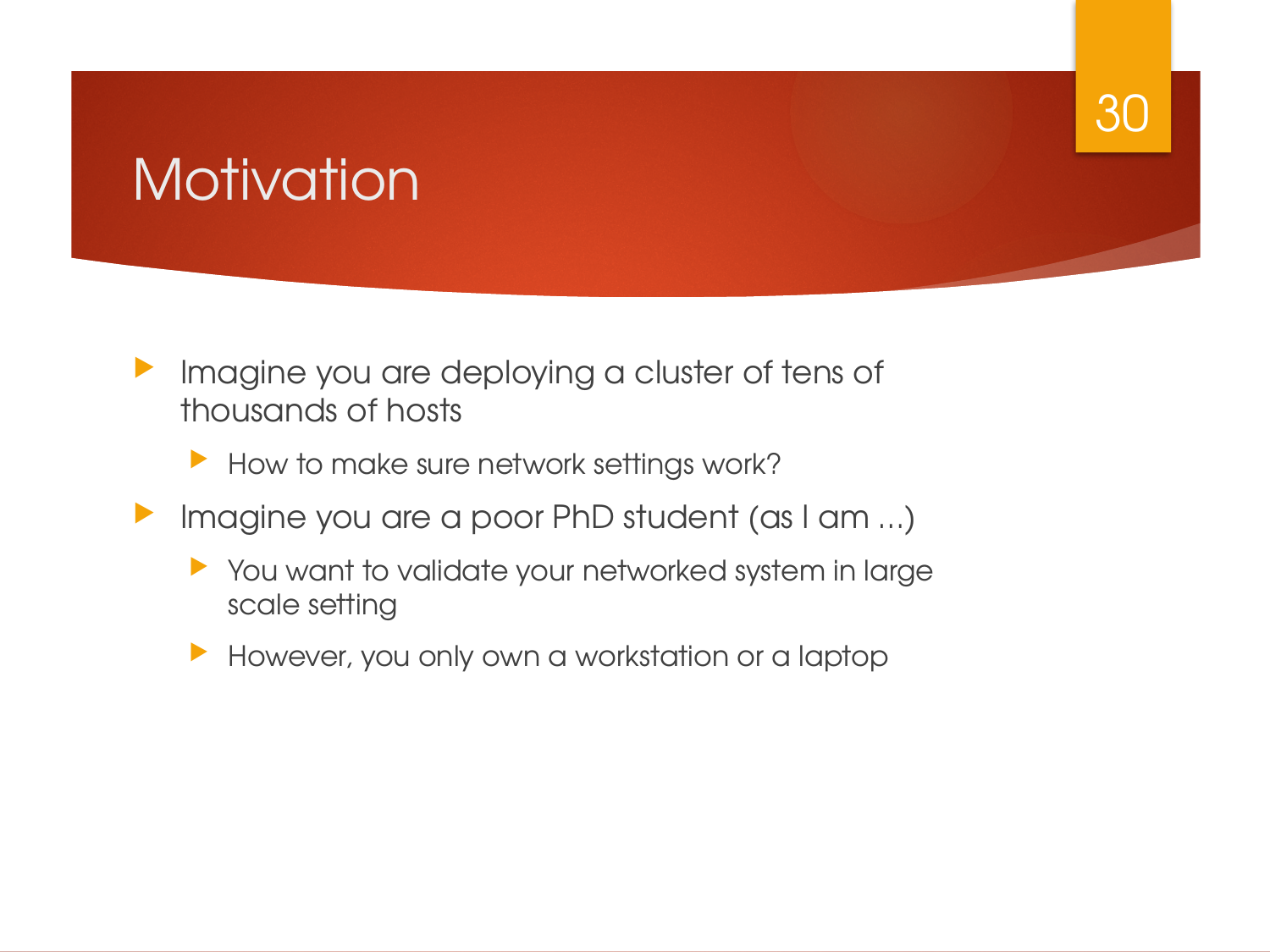

30
# Motivation
Imagine you are deploying a cluster of tens of thousands of hosts
How to make sure network settings work?
Imagine you are a poor PhD student (as I am …)
You want to validate your networked system in large scale setting
However, you only own a workstation or a laptop